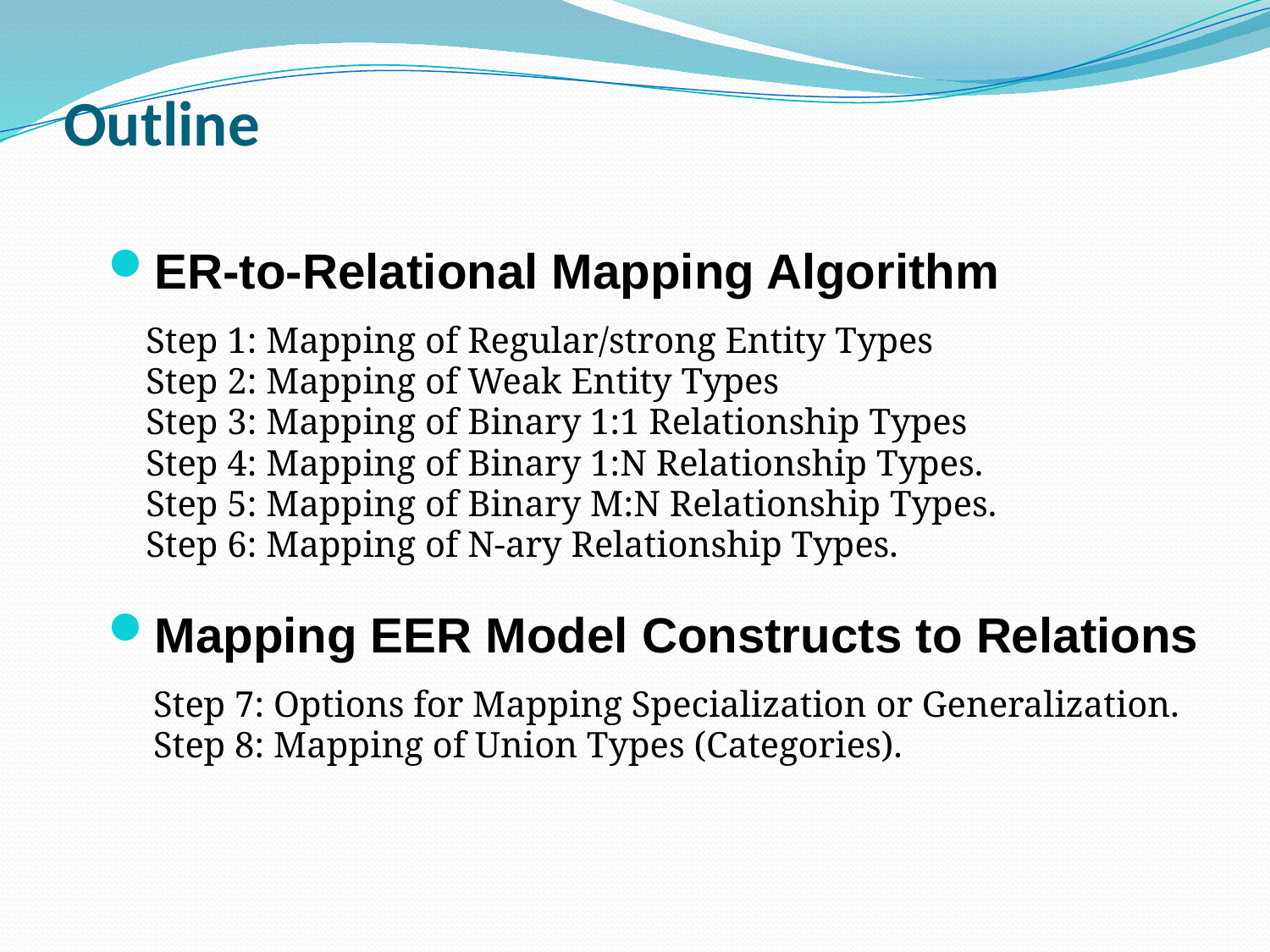

# Outline

ER-to-Relational Mapping Algorithm

	Step 1: Mapping of Regular/strong Entity Types
	Step 2: Mapping of Weak Entity Types
	Step 3: Mapping of Binary 1:1 Relationship Types
	Step 4: Mapping of Binary 1:N Relationship Types.
	Step 5: Mapping of Binary M:N Relationship Types.
	Step 6: Mapping of N-ary Relationship Types.

Mapping EER Model Constructs to Relations

     Step 7: Options for Mapping Specialization or Generalization.
     Step 8: Mapping of Union Types (Categories).